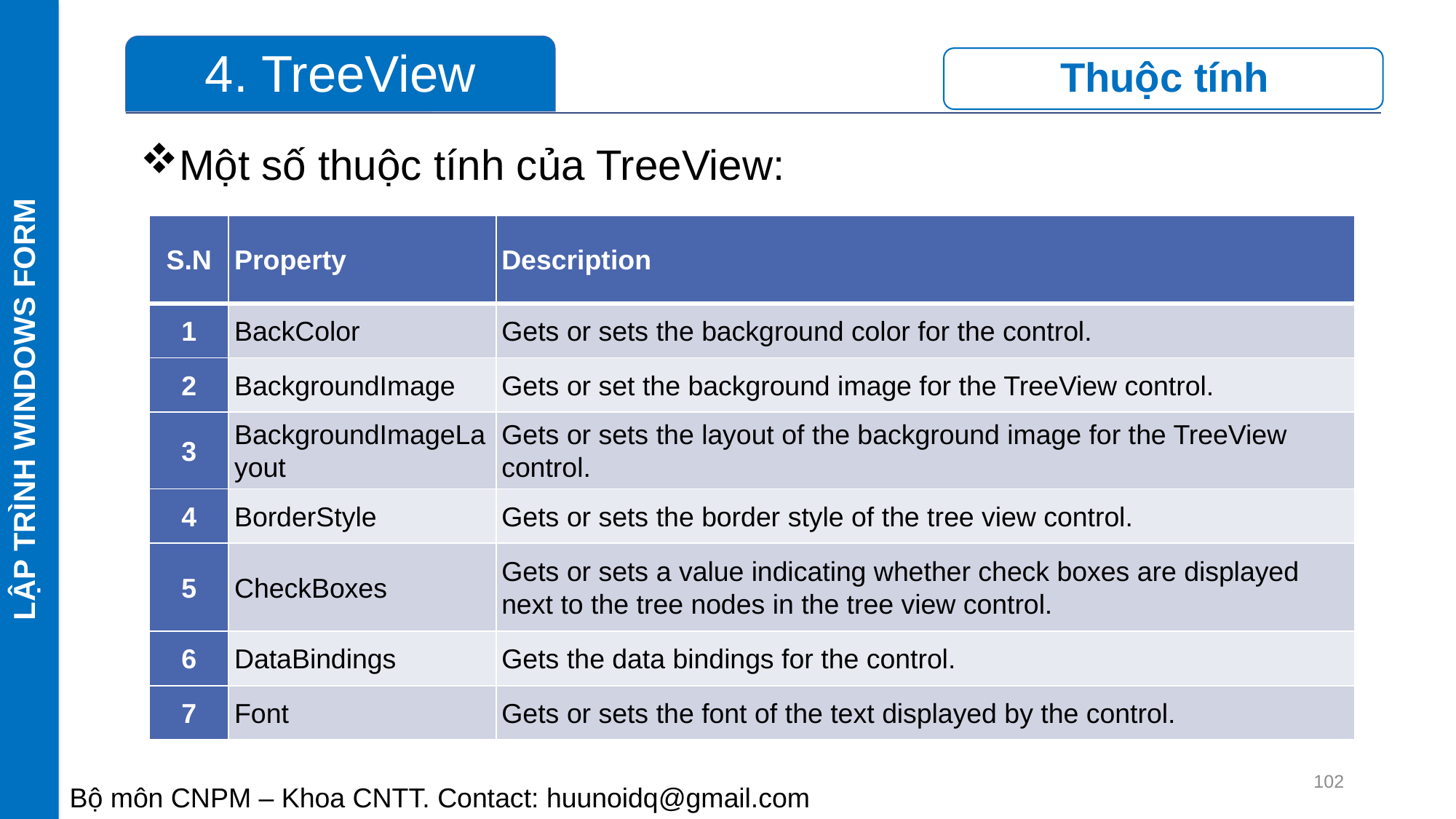

LẬP TRÌNH WINDOWS FORM
4. TreeView
Thuộc tính
Một số thuộc tính của TreeView:

| S.N | Property | Description |
| --- | --- | --- |
| 1 | BackColor | Gets or sets the background color for the control. |
| 2 | BackgroundImage | Gets or set the background image for the TreeView control. |
| 3 | BackgroundImageLayout | Gets or sets the layout of the background image for the TreeView control. |
| 4 | BorderStyle | Gets or sets the border style of the tree view control. |
| 5 | CheckBoxes | Gets or sets a value indicating whether check boxes are displayed next to the tree nodes in the tree view control. |
| 6 | DataBindings | Gets the data bindings for the control. |
| 7 | Font | Gets or sets the font of the text displayed by the control. |
102
Bộ môn CNPM – Khoa CNTT. Contact: huunoidq@gmail.com